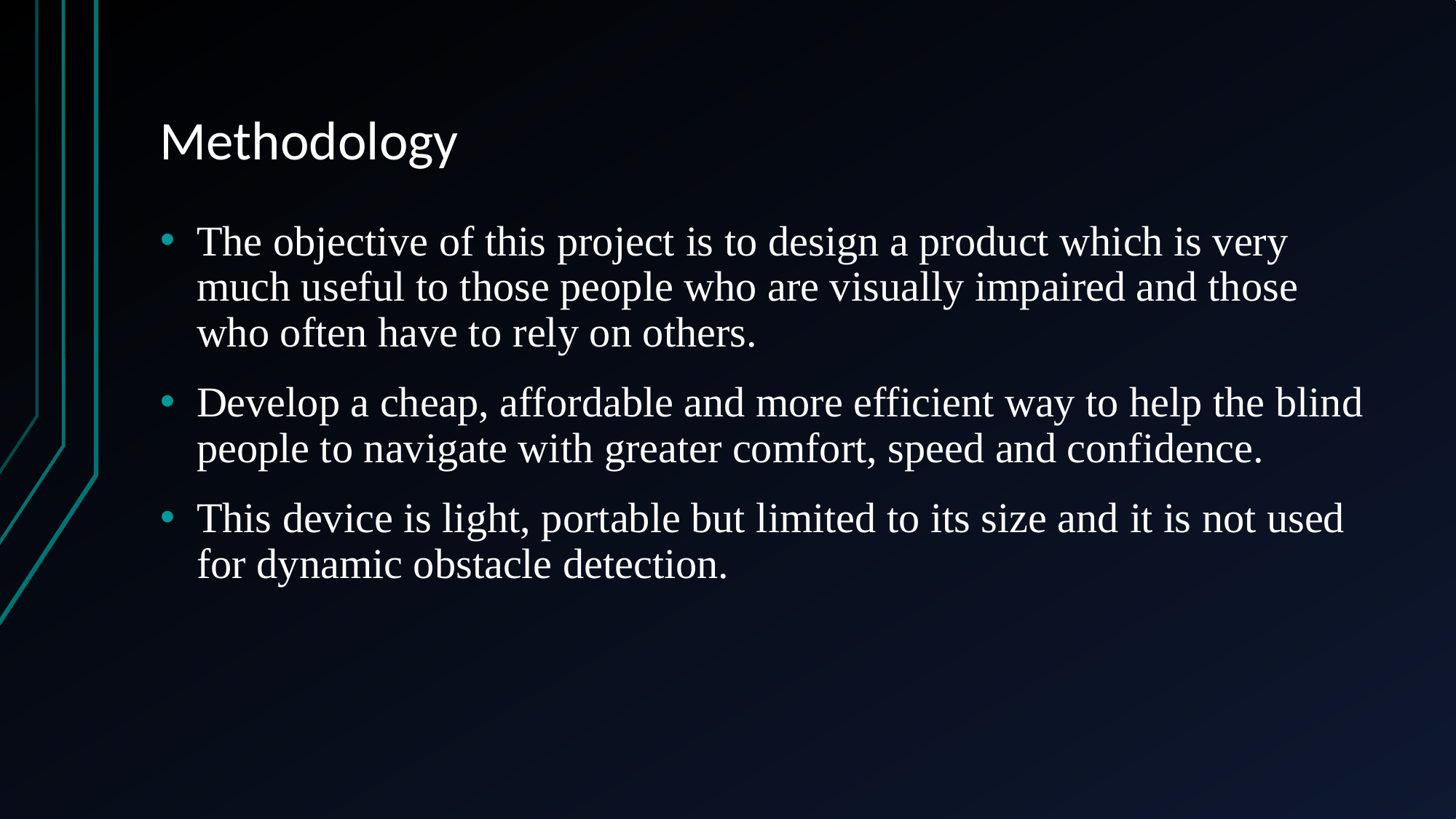

# Methodology
The objective of this project is to design a product which is very much useful to those people who are visually impaired and those who often have to rely on others.
Develop a cheap, affordable and more efficient way to help the blind people to navigate with greater comfort, speed and confidence.
This device is light, portable but limited to its size and it is not used for dynamic obstacle detection.